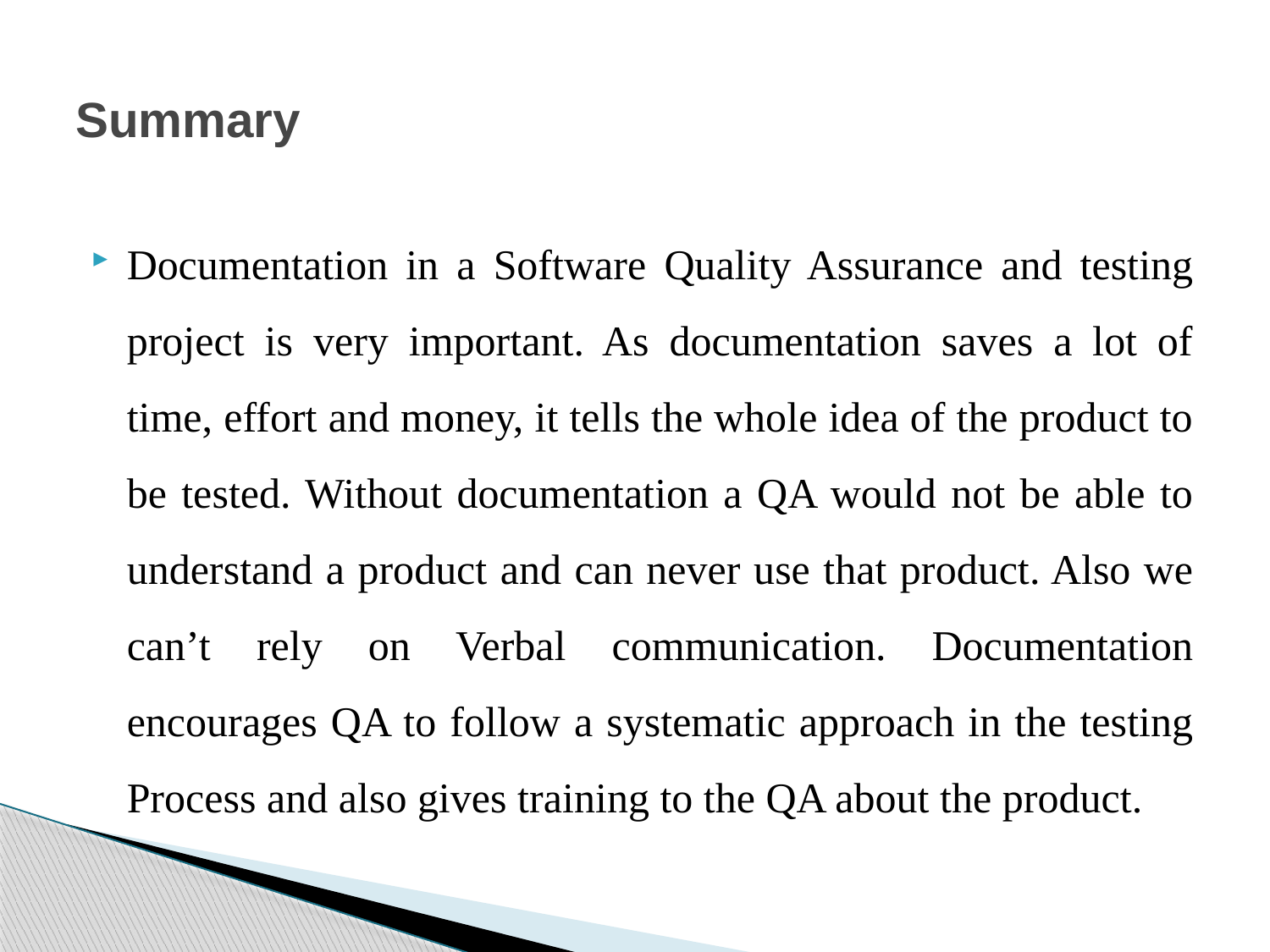

# Summary
Documentation in a Software Quality Assurance and testing project is very important. As documentation saves a lot of time, effort and money, it tells the whole idea of the product to be tested. Without documentation a QA would not be able to understand a product and can never use that product. Also we can’t rely on Verbal communication. Documentation encourages QA to follow a systematic approach in the testing Process and also gives training to the QA about the product.